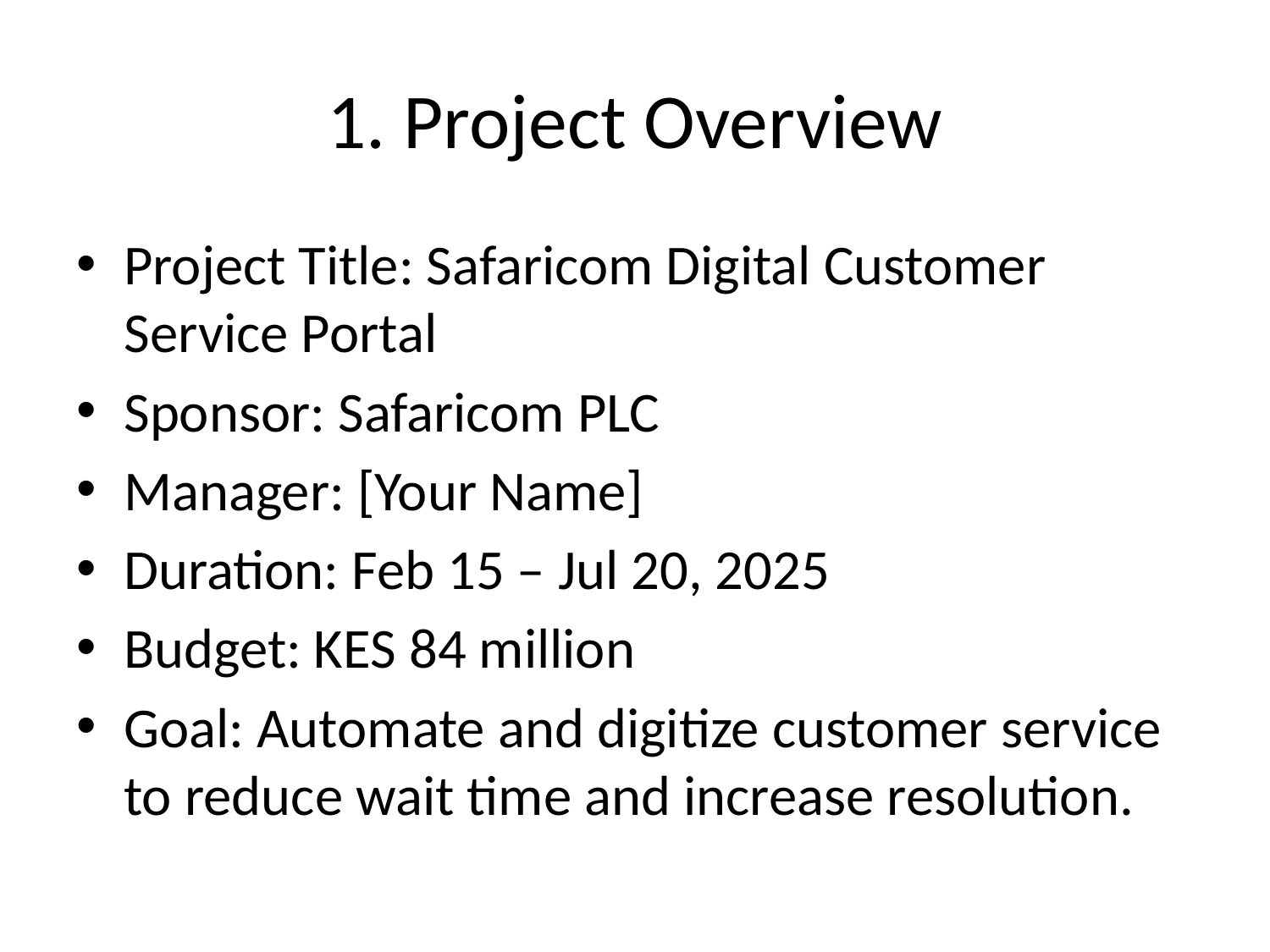

# 1. Project Overview
Project Title: Safaricom Digital Customer Service Portal
Sponsor: Safaricom PLC
Manager: [Your Name]
Duration: Feb 15 – Jul 20, 2025
Budget: KES 84 million
Goal: Automate and digitize customer service to reduce wait time and increase resolution.